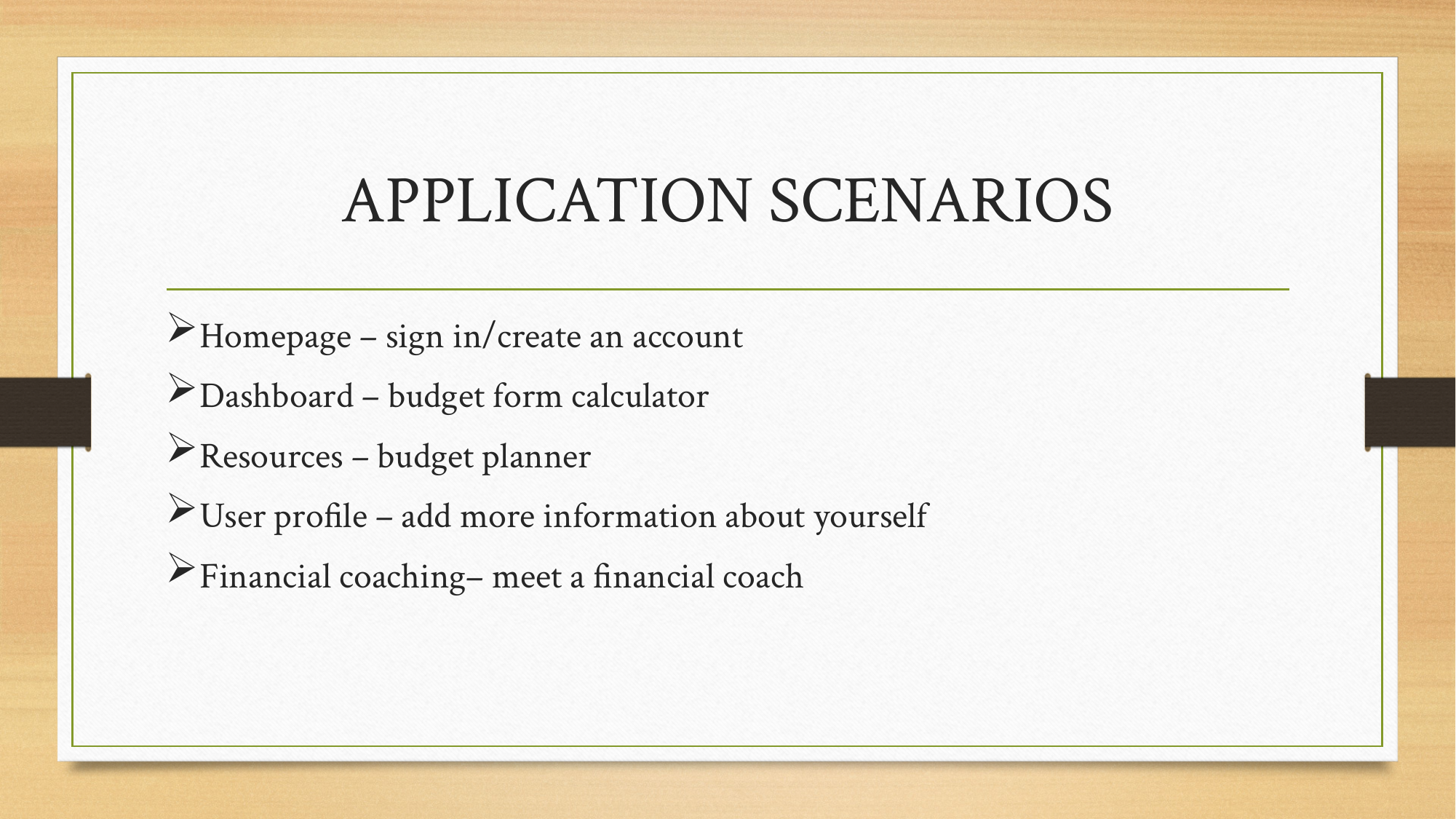

# APPLICATION SCENARIOS
Homepage – sign in/create an account
Dashboard – budget form calculator
Resources – budget planner
User profile – add more information about yourself
Financial coaching– meet a financial coach